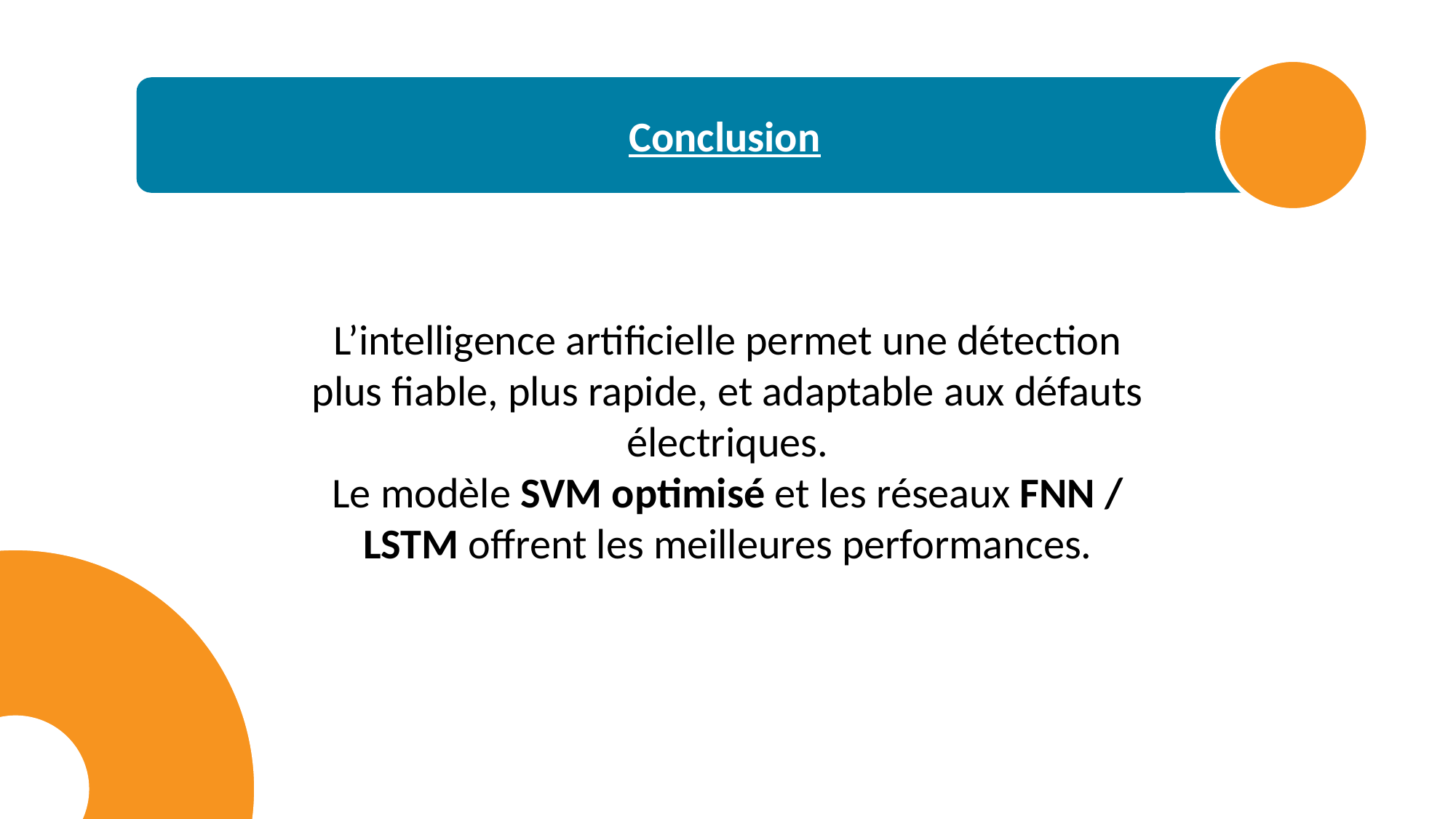

Conclusion
L’intelligence artificielle permet une détection plus fiable, plus rapide, et adaptable aux défauts électriques.
Le modèle SVM optimisé et les réseaux FNN / LSTM offrent les meilleures performances.
SVM > RF ≈ XGB > KNN > autres